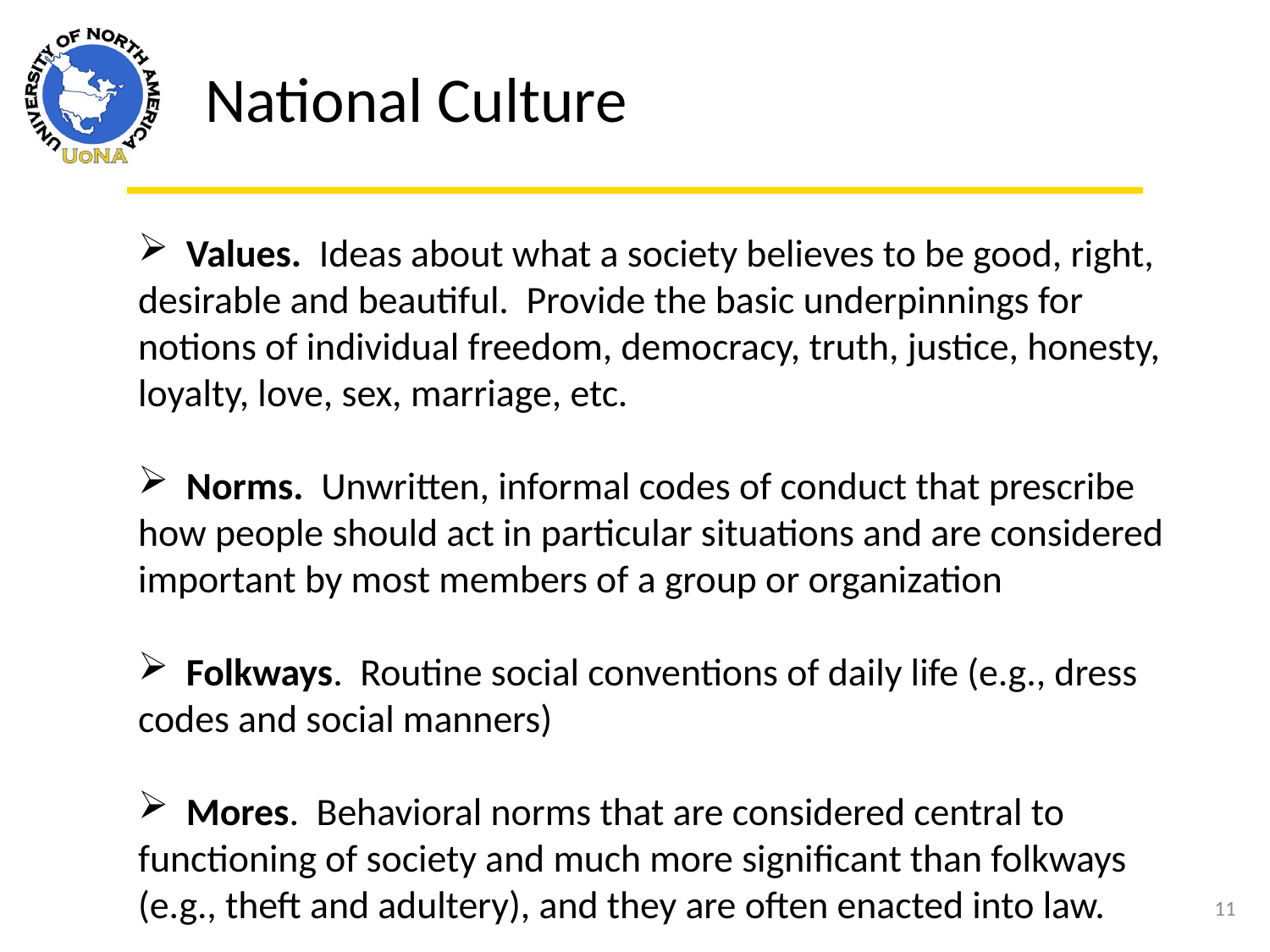

National Culture
  Values.  Ideas about what a society believes to be good, right, desirable and beautiful.  Provide the basic underpinnings for notions of individual freedom, democracy, truth, justice, honesty, loyalty, love, sex, marriage, etc.

  Norms.  Unwritten, informal codes of conduct that prescribe how people should act in particular situations and are considered important by most members of a group or organization

  Folkways.  Routine social conventions of daily life (e.g., dress codes and social manners)

  Mores.  Behavioral norms that are considered central to functioning of society and much more significant than folkways (e.g., theft and adultery), and they are often enacted into law.
11